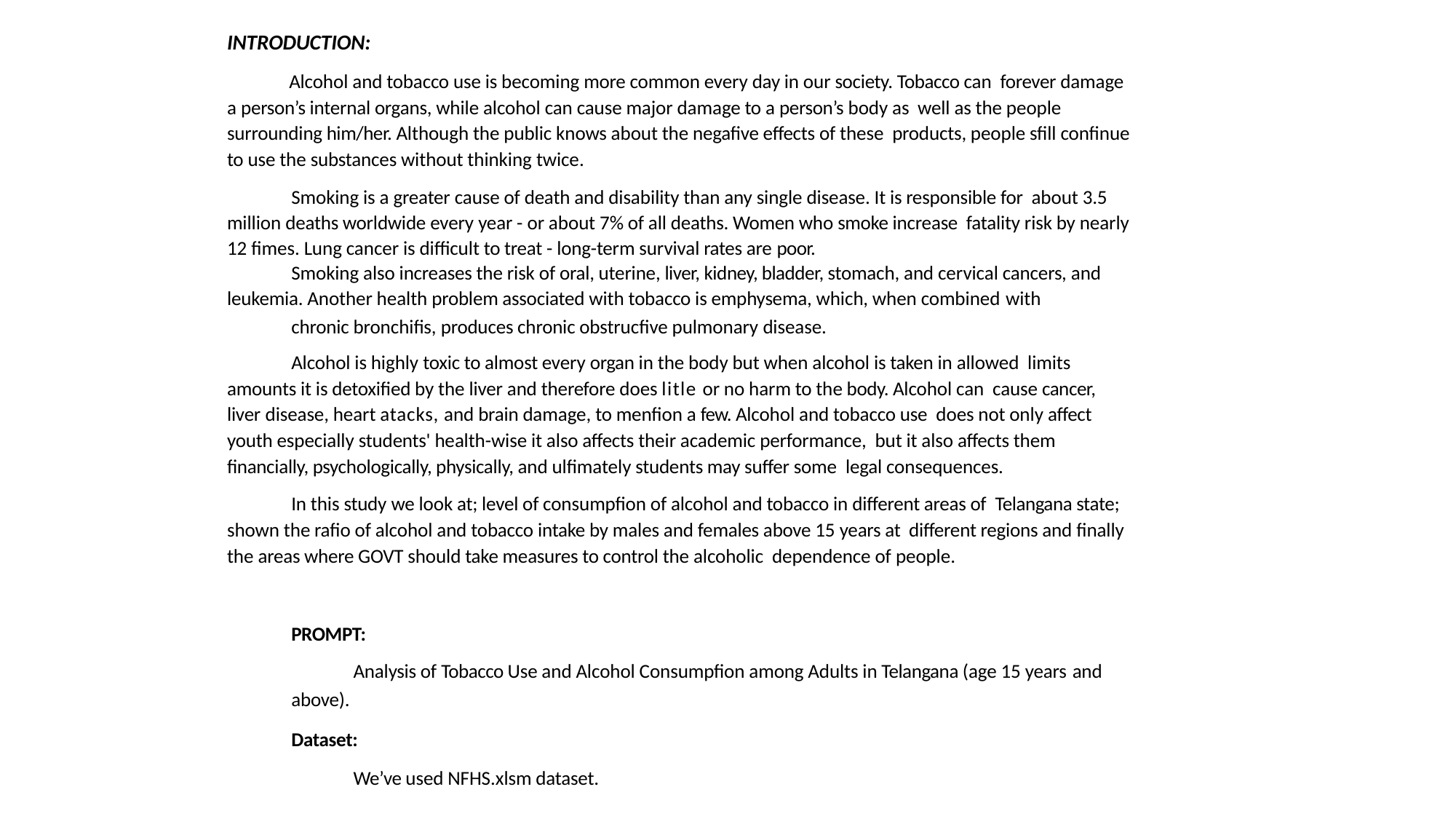

INTRODUCTION:
Alcohol and tobacco use is becoming more common every day in our society. Tobacco can  forever damage a person’s internal organs, while alcohol can cause major damage to a person’s body as  well as the people surrounding him/her. Although the public knows about the negafive eﬀects of these  products, people sfill confinue to use the substances without thinking twice.
Smoking is a greater cause of death and disability than any single disease. It is responsible for  about 3.5 million deaths worldwide every year - or about 7% of all deaths. Women who smoke increase  fatality risk by nearly 12 fimes. Lung cancer is diﬃcult to treat - long-term survival rates are poor.
Smoking also increases the risk of oral, uterine, liver, kidney, bladder, stomach, and cervical cancers, and  leukemia. Another health problem associated with tobacco is emphysema, which, when combined with
chronic bronchifis, produces chronic obstrucfive pulmonary disease.
Alcohol is highly toxic to almost every organ in the body but when alcohol is taken in allowed  limits amounts it is detoxiﬁed by the liver and therefore does litle or no harm to the body. Alcohol can  cause cancer, liver disease, heart atacks, and brain damage, to menfion a few. Alcohol and tobacco use  does not only aﬀect youth especially students' health-wise it also aﬀects their academic performance,  but it also aﬀects them ﬁnancially, psychologically, physically, and ulfimately students may suﬀer some  legal consequences.
In this study we look at; level of consumpfion of alcohol and tobacco in diﬀerent areas of  Telangana state; shown the rafio of alcohol and tobacco intake by males and females above 15 years at  diﬀerent regions and ﬁnally the areas where GOVT should take measures to control the alcoholic  dependence of people.

PROMPT:
Analysis of Tobacco Use and Alcohol Consumpfion among Adults in Telangana (age 15 years and
above).
Dataset:
We’ve used NFHS.xlsm dataset.